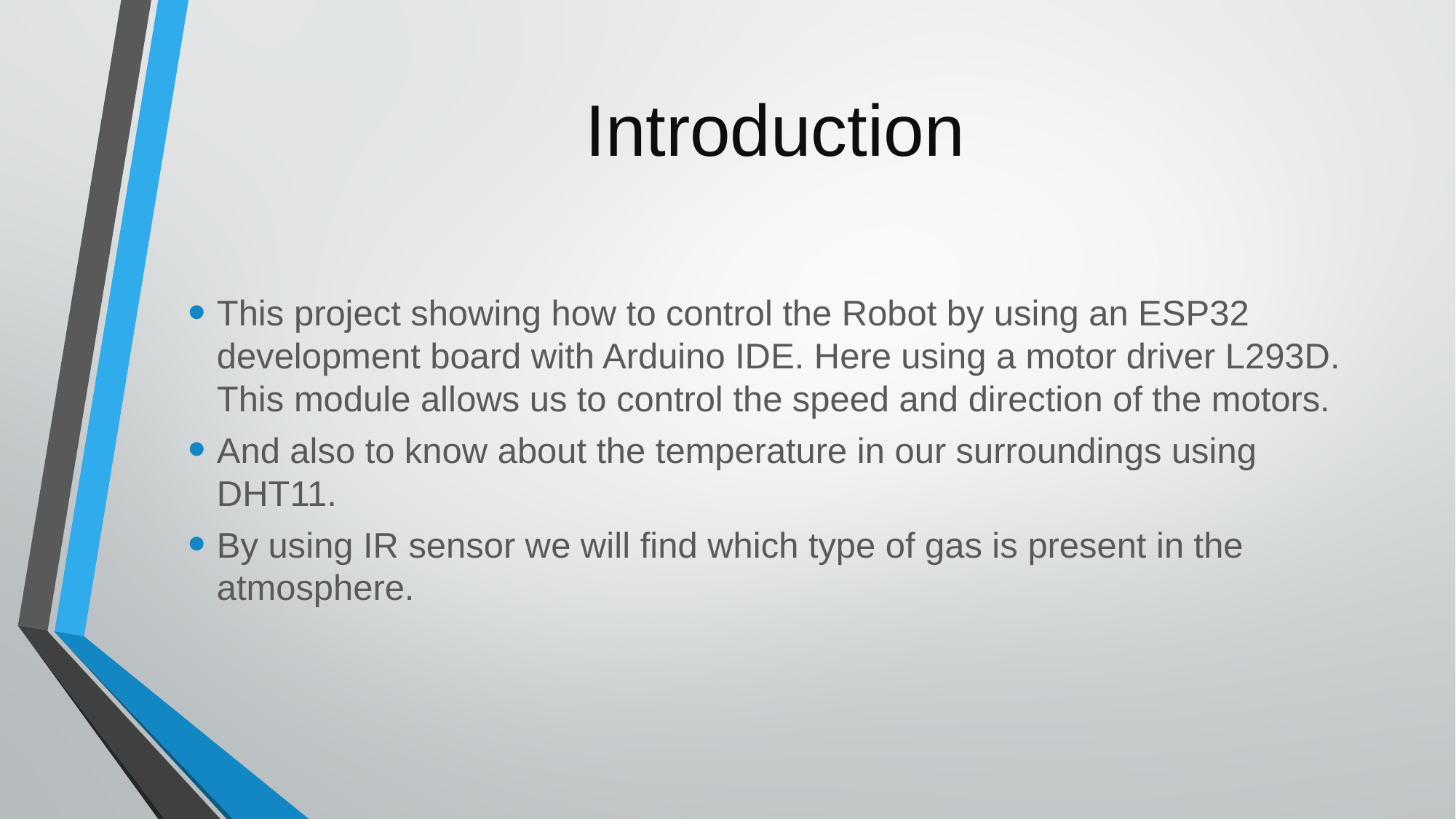

# Introduction
This project showing how to control the Robot by using an ESP32 development board with Arduino IDE. Here using a motor driver L293D. This module allows us to control the speed and direction of the motors.
And also to know about the temperature in our surroundings using DHT11.
By using IR sensor we will find which type of gas is present in the atmosphere.